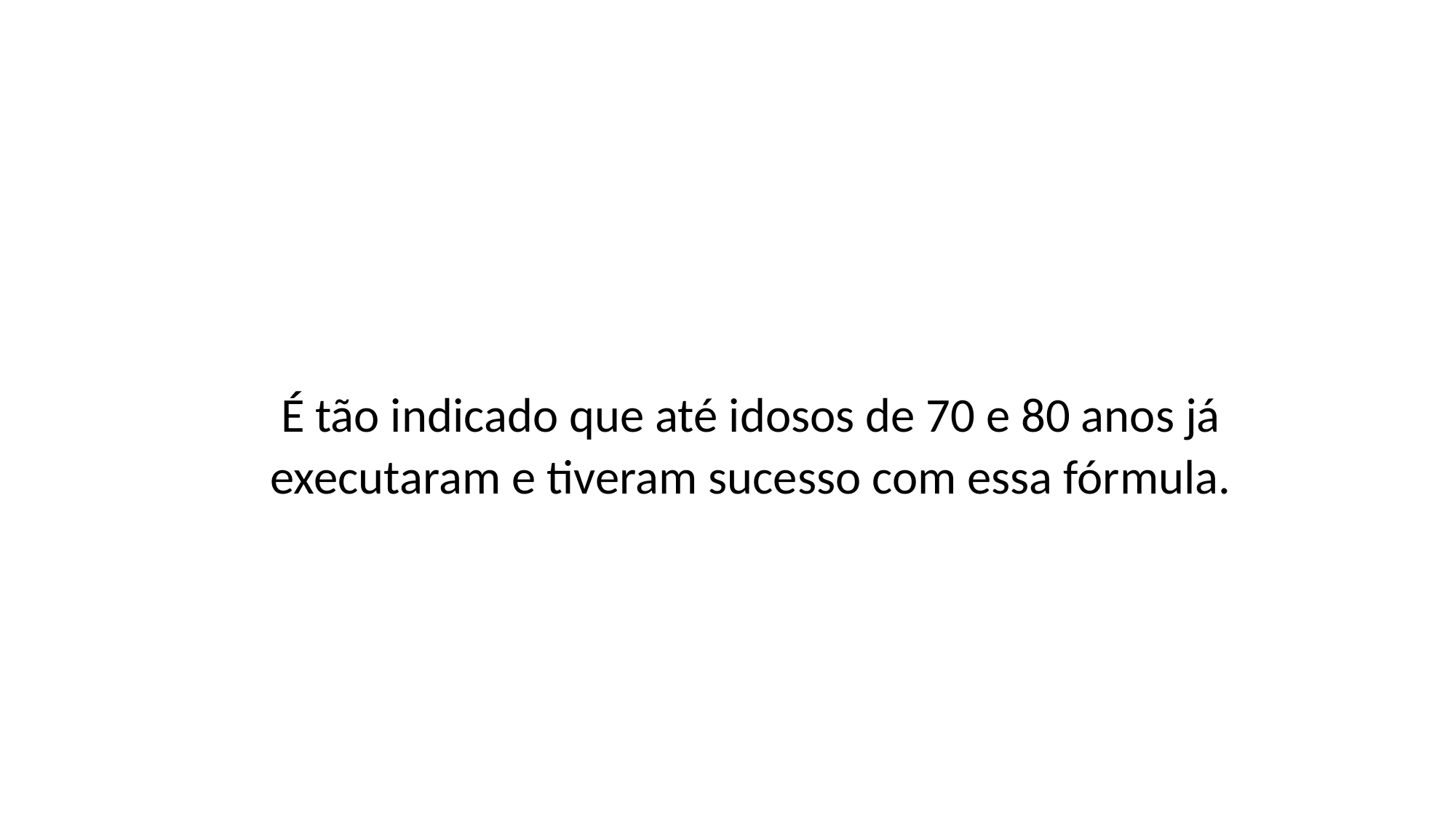

É tão indicado que até idosos de 70 e 80 anos já executaram e tiveram sucesso com essa fórmula.